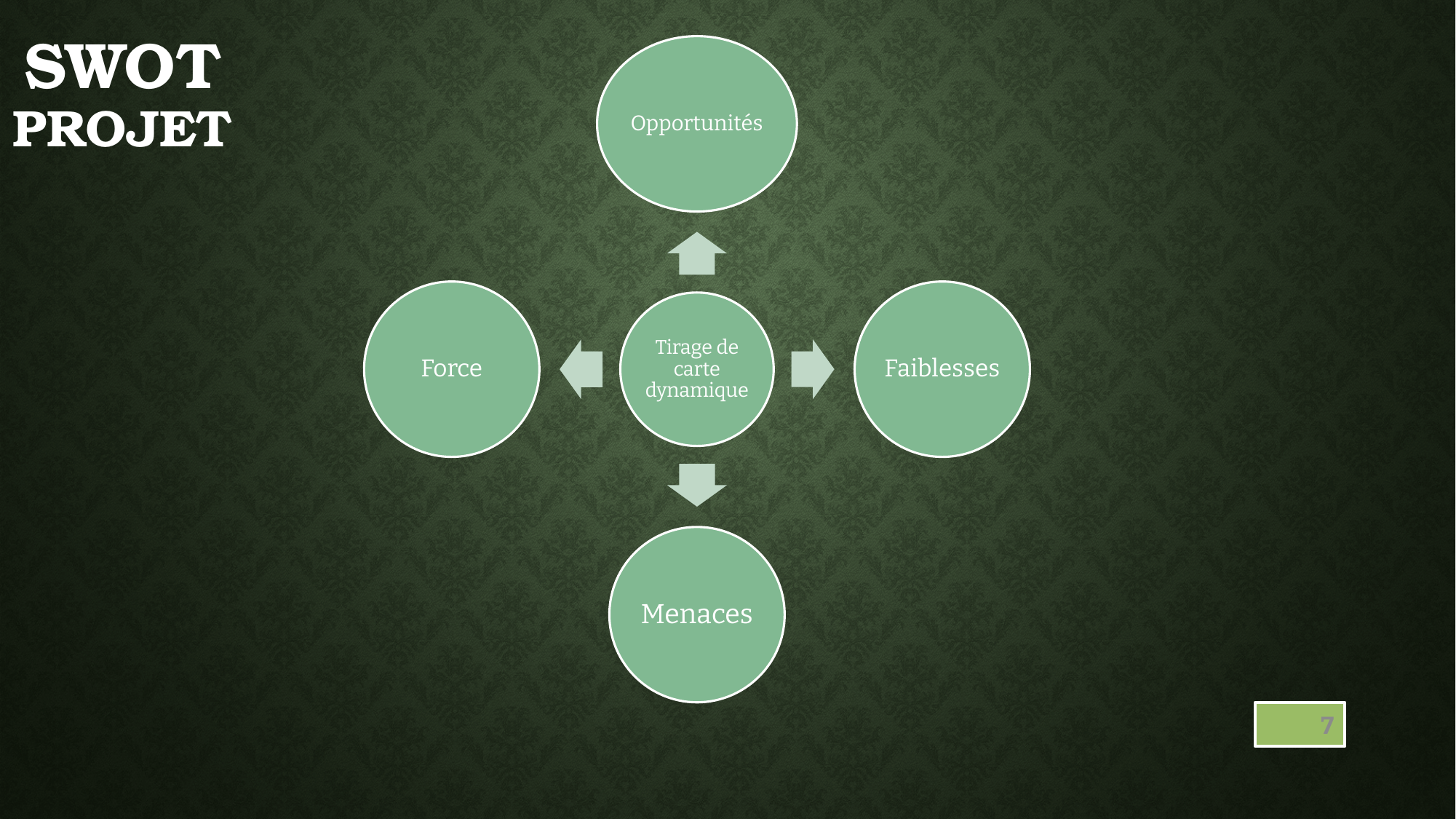

# SWOT Projet
Tirage de carte dynamique

Opportunités

Faiblesses

Menaces

Force
7